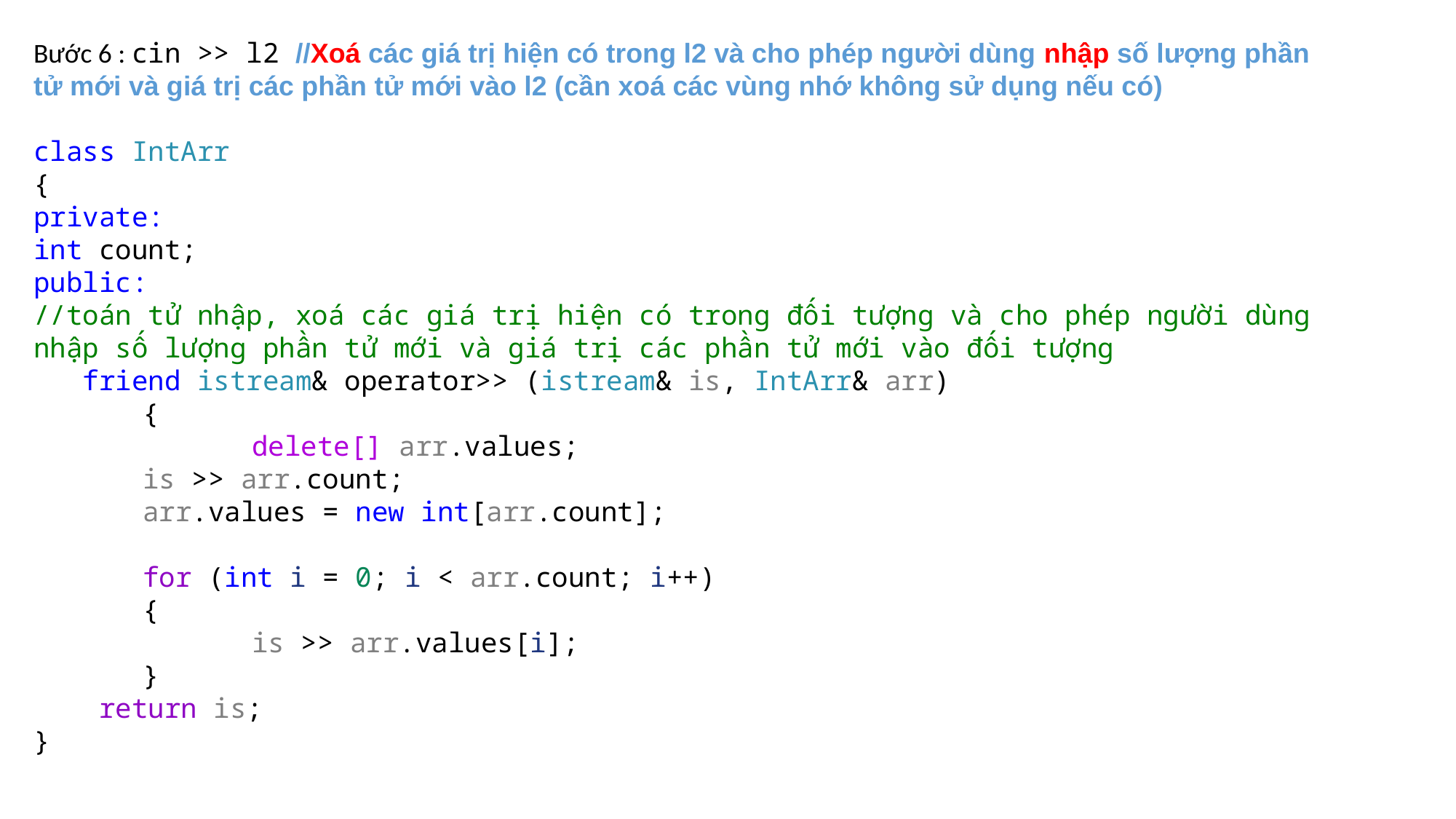

Bước 6 : cin >> l2 //Xoá các giá trị hiện có trong l2 và cho phép người dùng nhập số lượng phần tử mới và giá trị các phần tử mới vào l2 (cần xoá các vùng nhớ không sử dụng nếu có)

class IntArr
{
private:
int count;
public:
//toán tử nhập, xoá các giá trị hiện có trong đối tượng và cho phép người dùng nhập số lượng phần tử mới và giá trị các phần tử mới vào đối tượng
   friend istream& operator>> (istream& is, IntArr& arr)
	{
		delete[] arr.values;
	is >> arr.count;
	arr.values = new int[arr.count];

	for (int i = 0; i < arr.count; i++)
	{
		is >> arr.values[i];
	}
    return is;
}